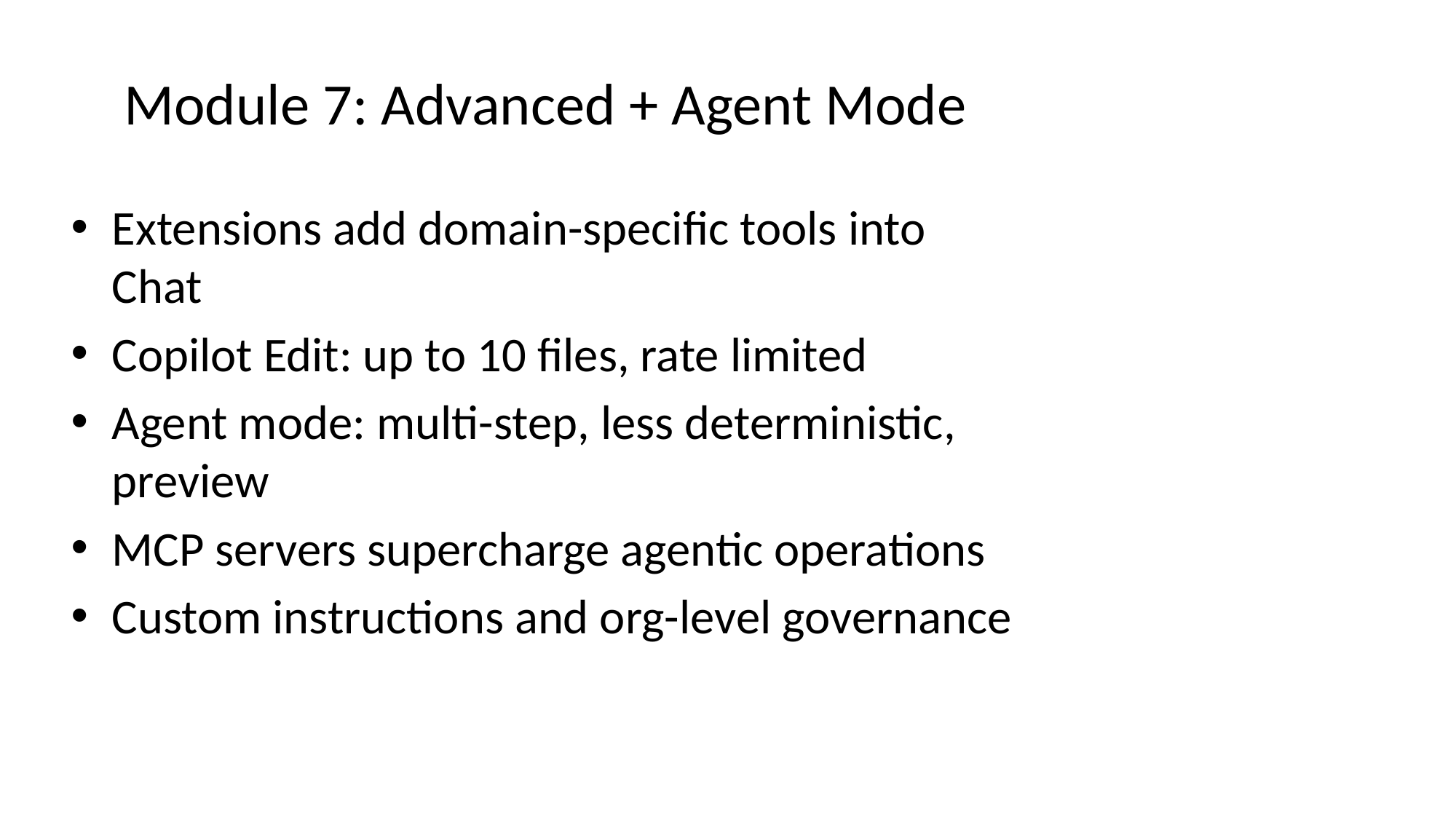

# Module 7: Advanced + Agent Mode
Extensions add domain-specific tools into Chat
Copilot Edit: up to 10 files, rate limited
Agent mode: multi-step, less deterministic, preview
MCP servers supercharge agentic operations
Custom instructions and org-level governance